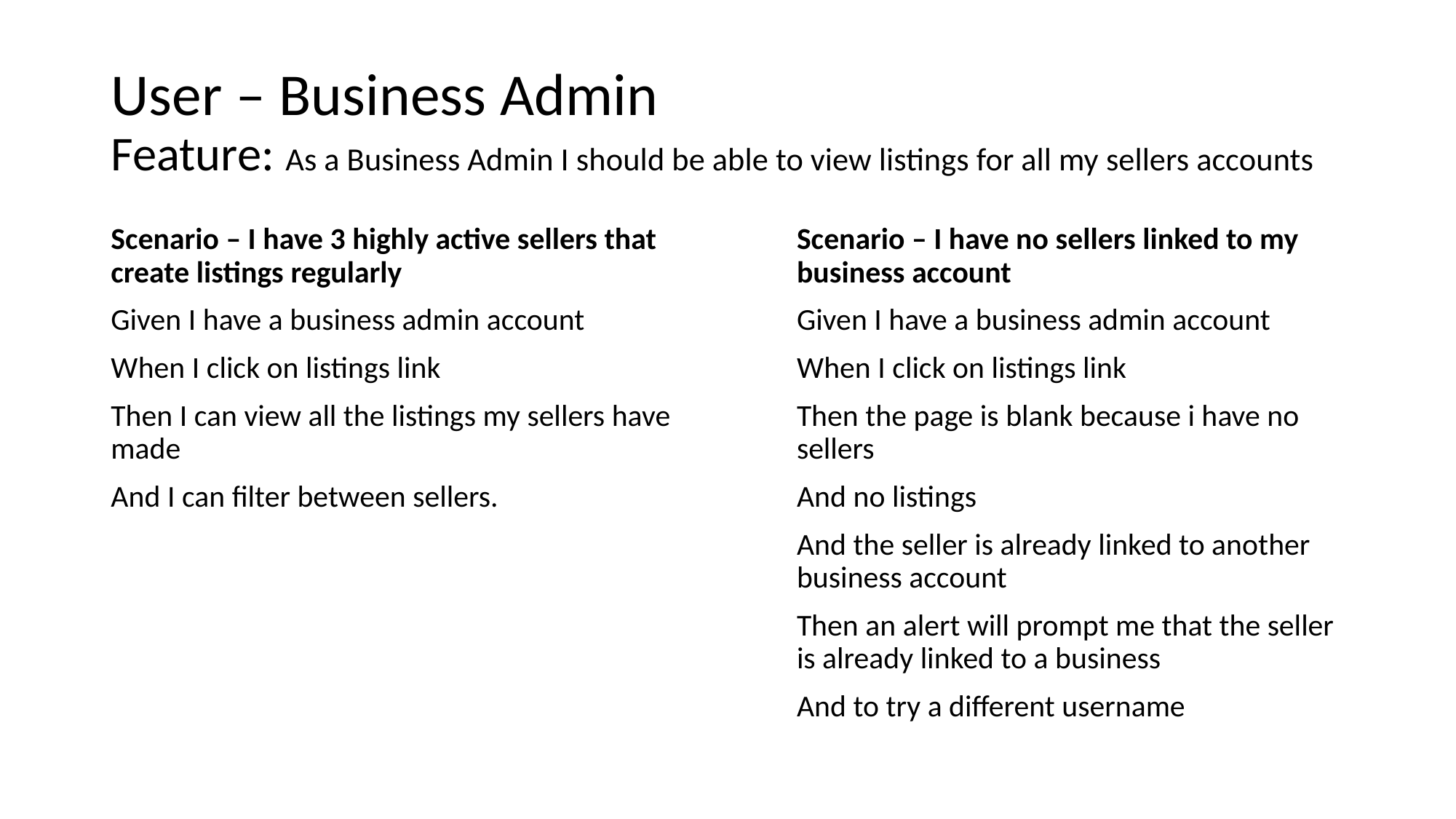

# User – Business Admin Feature: As a Business Admin I should be able to view listings for all my sellers accounts
Scenario – I have 3 highly active sellers that create listings regularly
Given I have a business admin account
When I click on listings link
Then I can view all the listings my sellers have made
And I can filter between sellers.

Scenario – I have no sellers linked to my business account
Given I have a business admin account
When I click on listings link
Then the page is blank because i have no sellers
And no listings
And the seller is already linked to another business account
Then an alert will prompt me that the seller is already linked to a business
And to try a different username